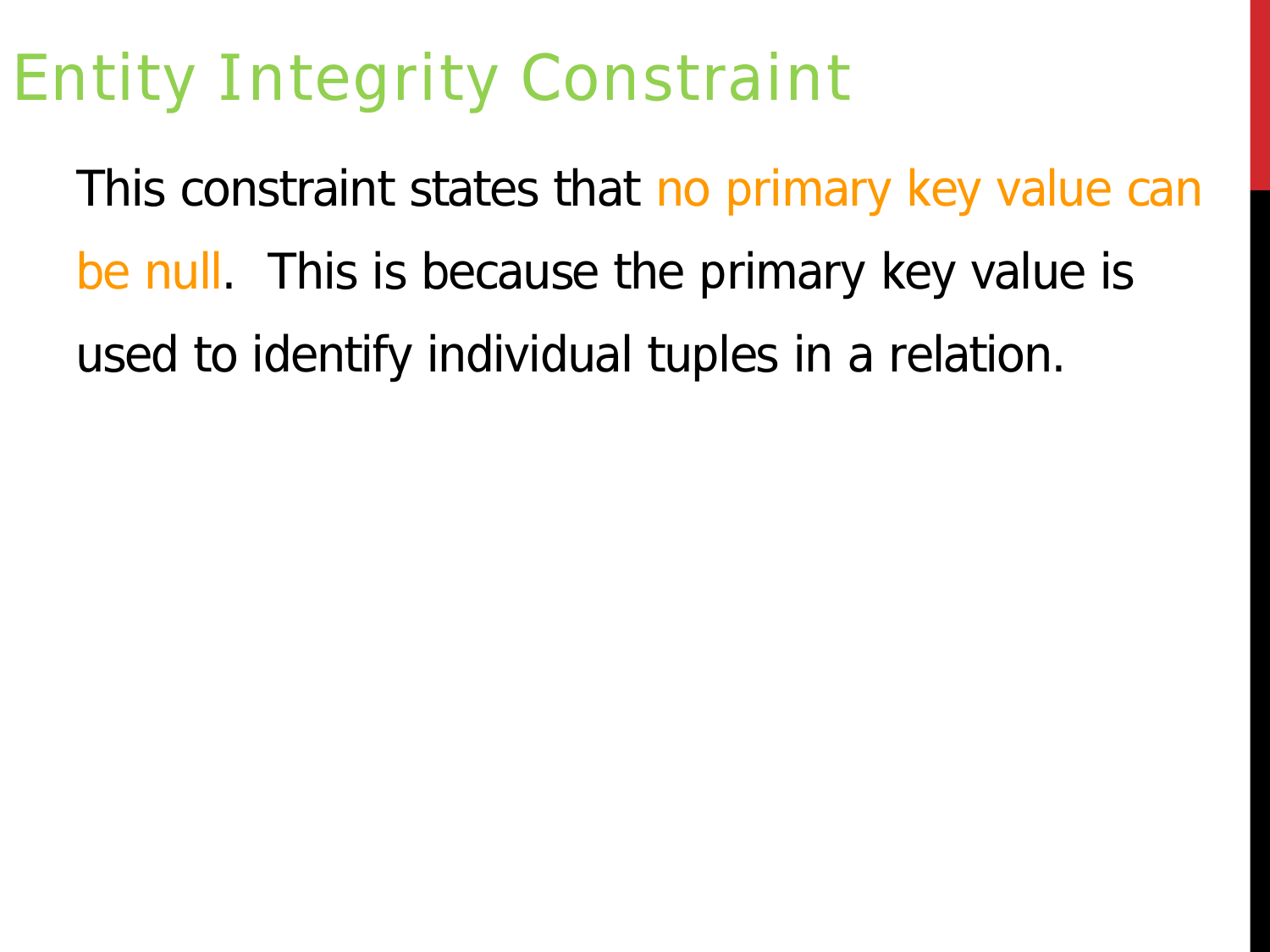

Entity Integrity Constraint
	This constraint states that no primary key value can be null.  This is because the primary key value is used to identify individual tuples in a relation.